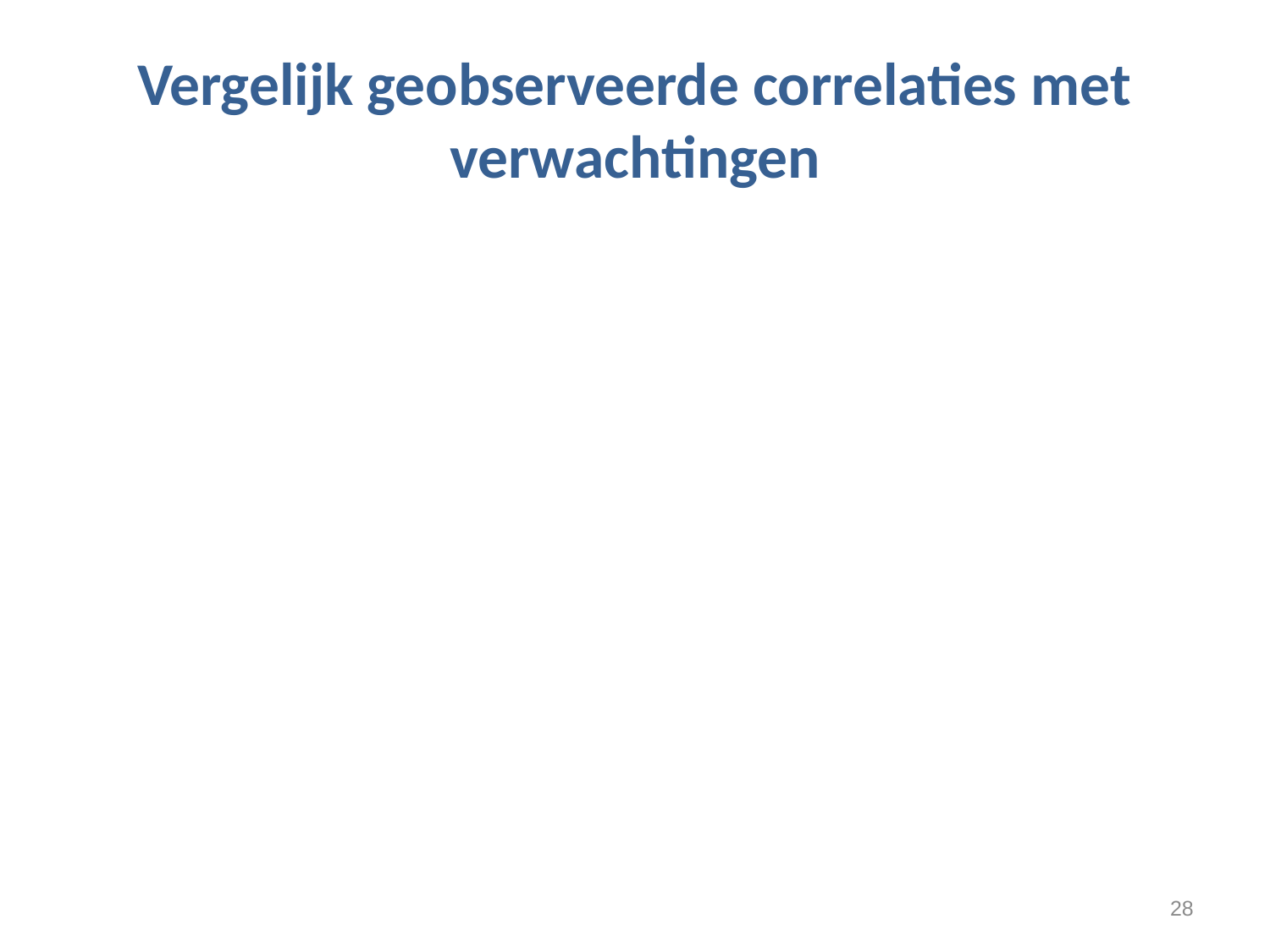

# Vergelijk geobserveerde correlaties met verwachtingen

28